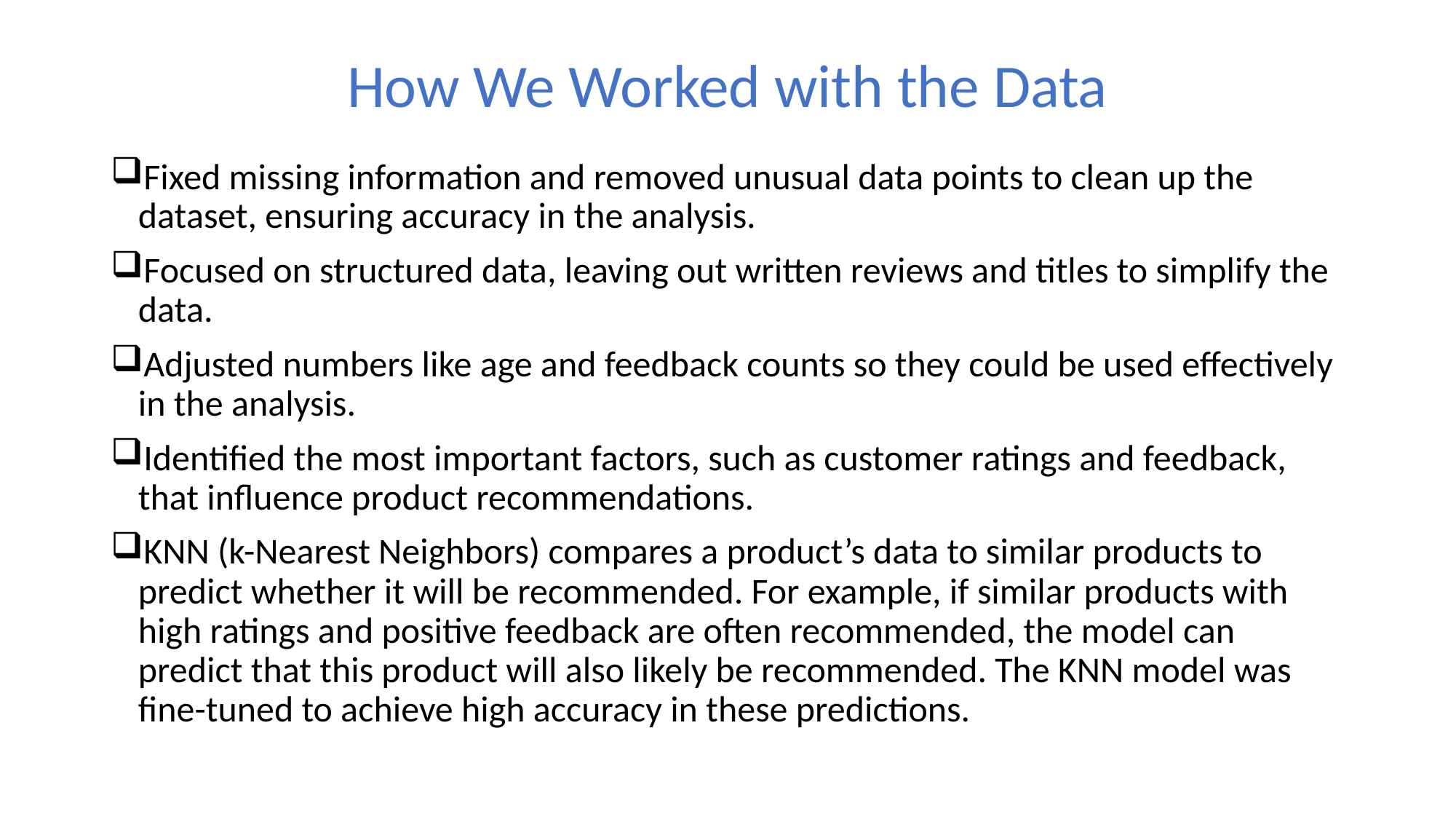

# How We Worked with the Data
Fixed missing information and removed unusual data points to clean up the dataset, ensuring accuracy in the analysis.
Focused on structured data, leaving out written reviews and titles to simplify the data.
Adjusted numbers like age and feedback counts so they could be used effectively in the analysis.
Identified the most important factors, such as customer ratings and feedback, that influence product recommendations.
KNN (k-Nearest Neighbors) compares a product’s data to similar products to predict whether it will be recommended. For example, if similar products with high ratings and positive feedback are often recommended, the model can predict that this product will also likely be recommended. The KNN model was fine-tuned to achieve high accuracy in these predictions.